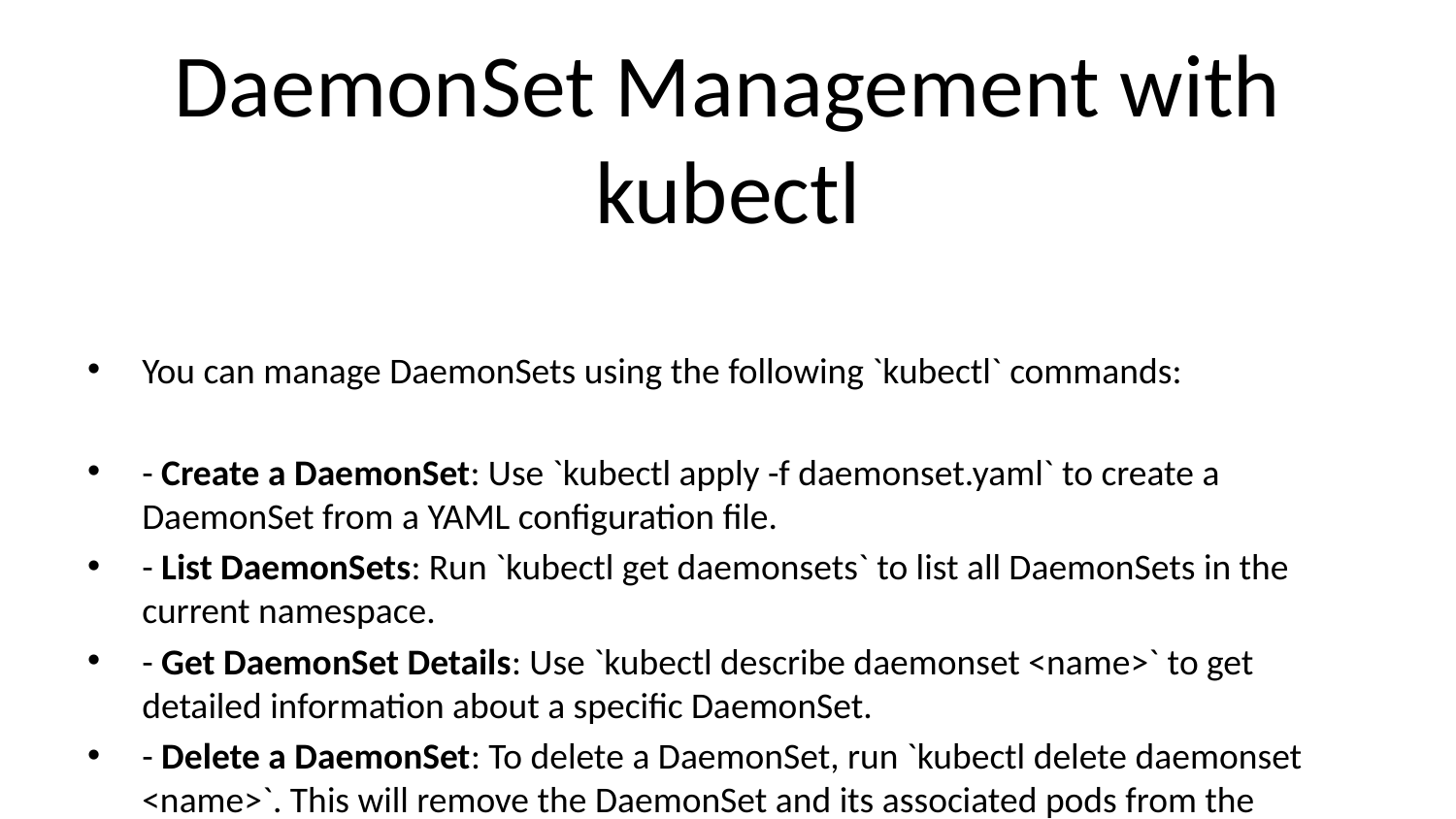

# DaemonSet Management with kubectl

You can manage DaemonSets using the following `kubectl` commands:

- Create a DaemonSet: Use `kubectl apply -f daemonset.yaml` to create a DaemonSet from a YAML configuration file.
- List DaemonSets: Run `kubectl get daemonsets` to list all DaemonSets in the current namespace.
- Get DaemonSet Details: Use `kubectl describe daemonset <name>` to get detailed information about a specific DaemonSet.
- Delete a DaemonSet: To delete a DaemonSet, run `kubectl delete daemonset <name>`. This will remove the DaemonSet and its associated pods from the cluster.

These commands allow you to effectively manage DaemonSets in Kubernetes, making it easy to deploy, inspect, and clean up your DaemonSet resources.